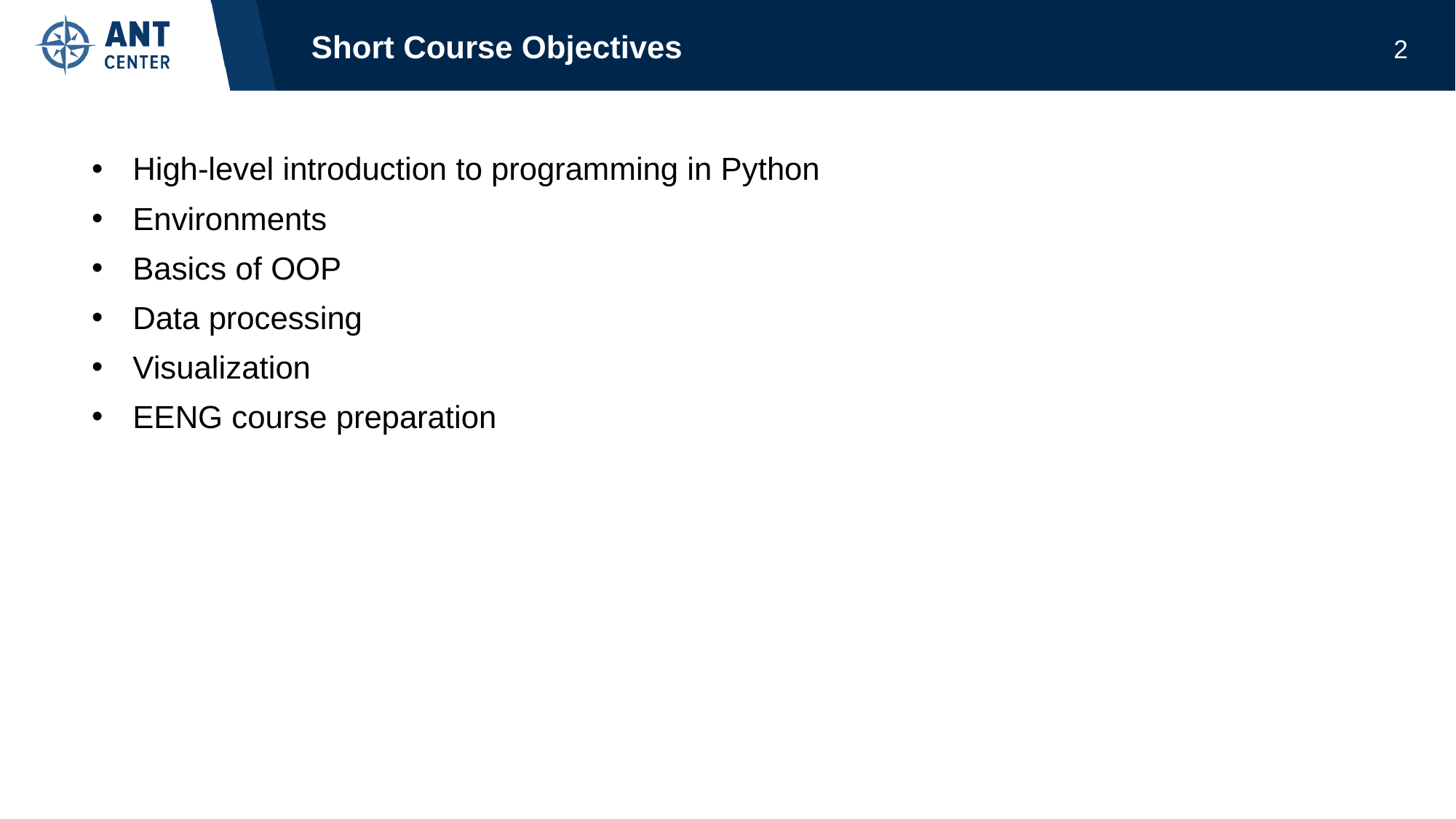

# Short Course Objectives
High-level introduction to programming in Python
Environments
Basics of OOP
Data processing
Visualization
EENG course preparation